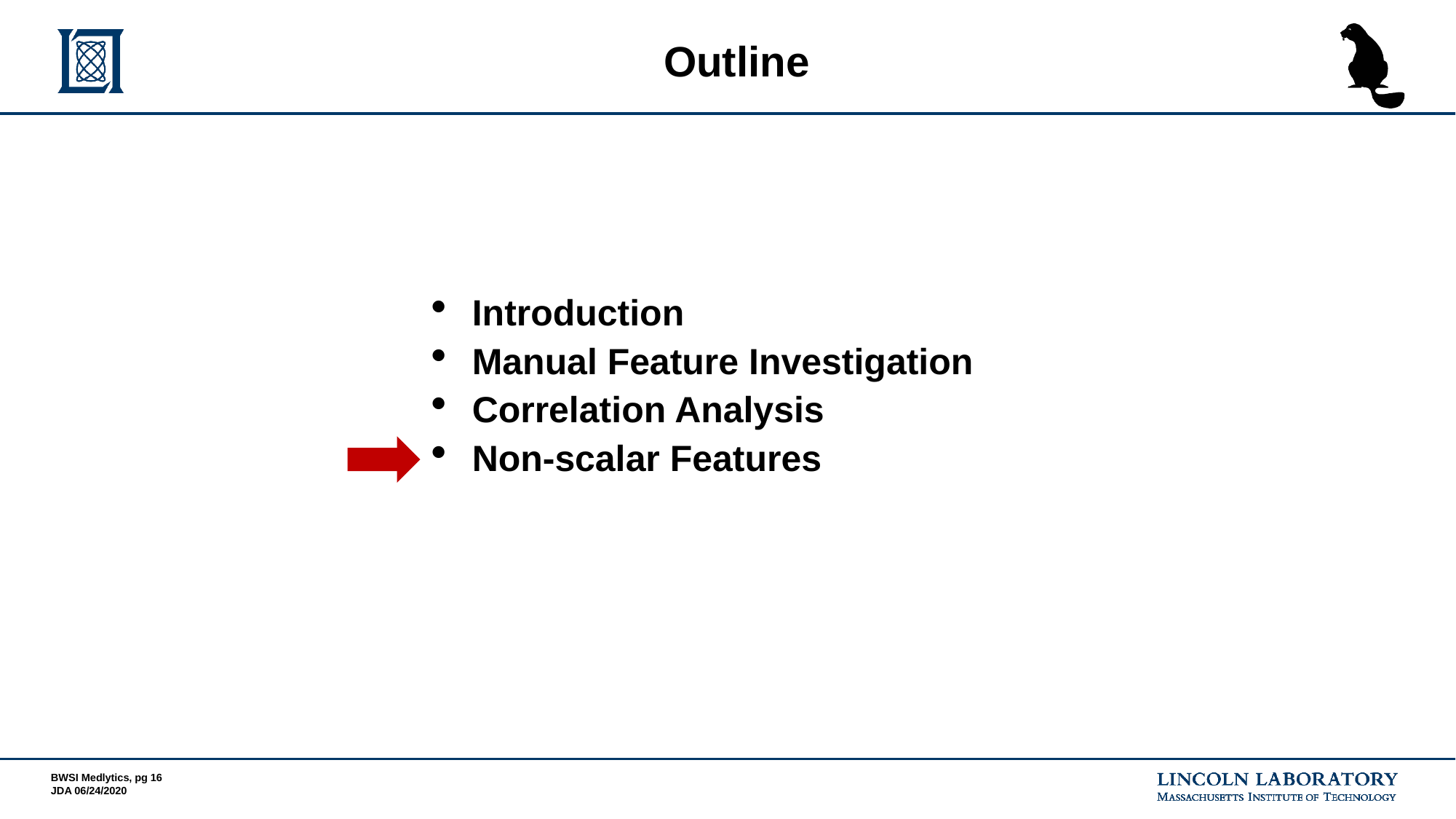

Outline
Introduction
Manual Feature Investigation
Correlation Analysis
Non-scalar Features